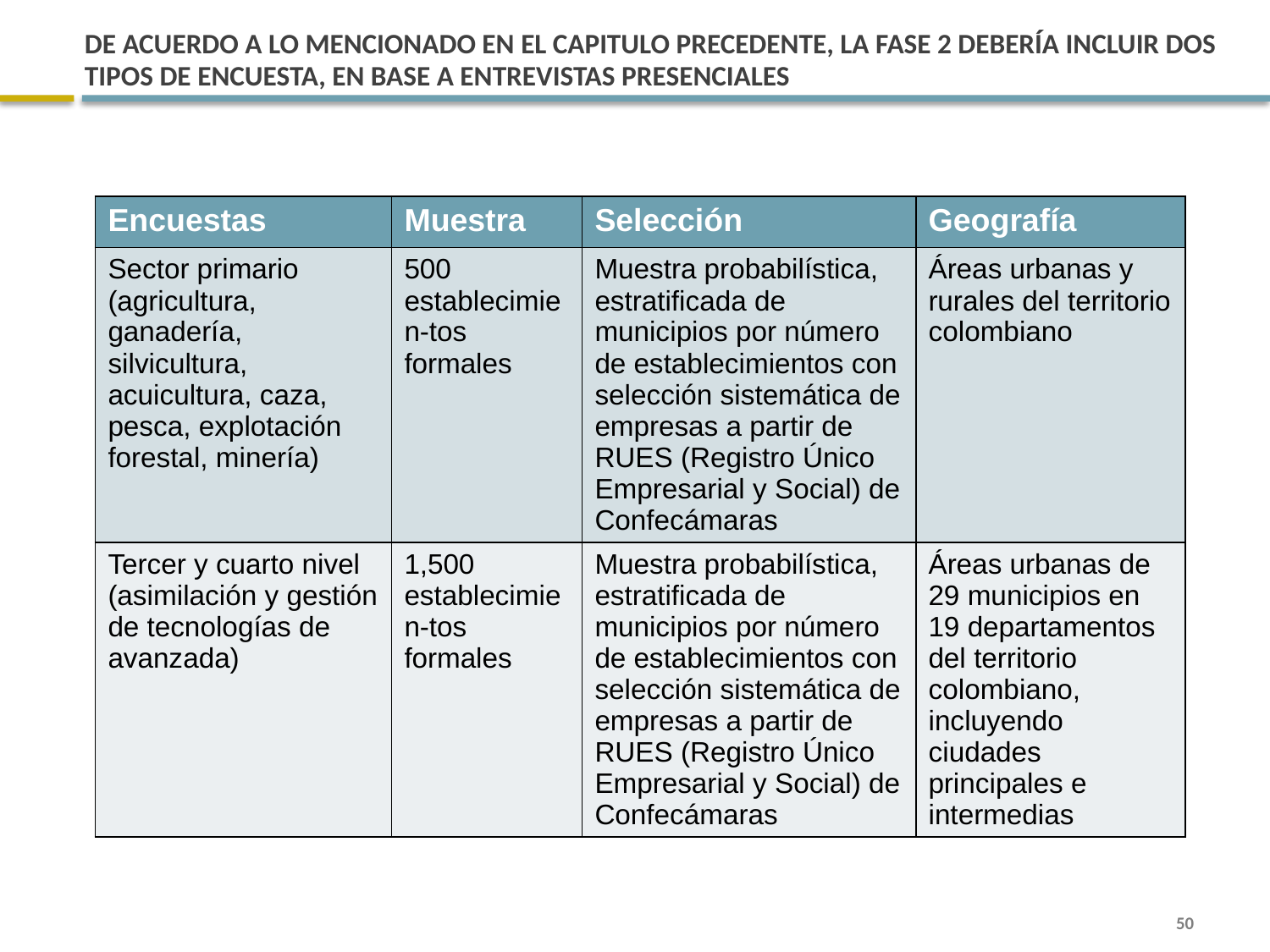

# DE ACUERDO A LO MENCIONADO EN EL CAPITULO PRECEDENTE, LA FASE 2 DEBERÍA INCLUIR DOS TIPOS DE ENCUESTA, en base a entrevistas presenciales
| Encuestas | Muestra | Selección | Geografía |
| --- | --- | --- | --- |
| Sector primario (agricultura, ganadería, silvicultura, acuicultura, caza, pesca, explotación forestal, minería) | 500 establecimien-tos formales | Muestra probabilística, estratificada de municipios por número de establecimientos con selección sistemática de empresas a partir de RUES (Registro Único Empresarial y Social) de Confecámaras | Áreas urbanas y rurales del territorio colombiano |
| Tercer y cuarto nivel (asimilación y gestión de tecnologías de avanzada) | 1,500 establecimien-tos formales | Muestra probabilística, estratificada de municipios por número de establecimientos con selección sistemática de empresas a partir de RUES (Registro Único Empresarial y Social) de Confecámaras | Áreas urbanas de 29 municipios en 19 departamentos del territorio colombiano, incluyendo ciudades principales e intermedias |